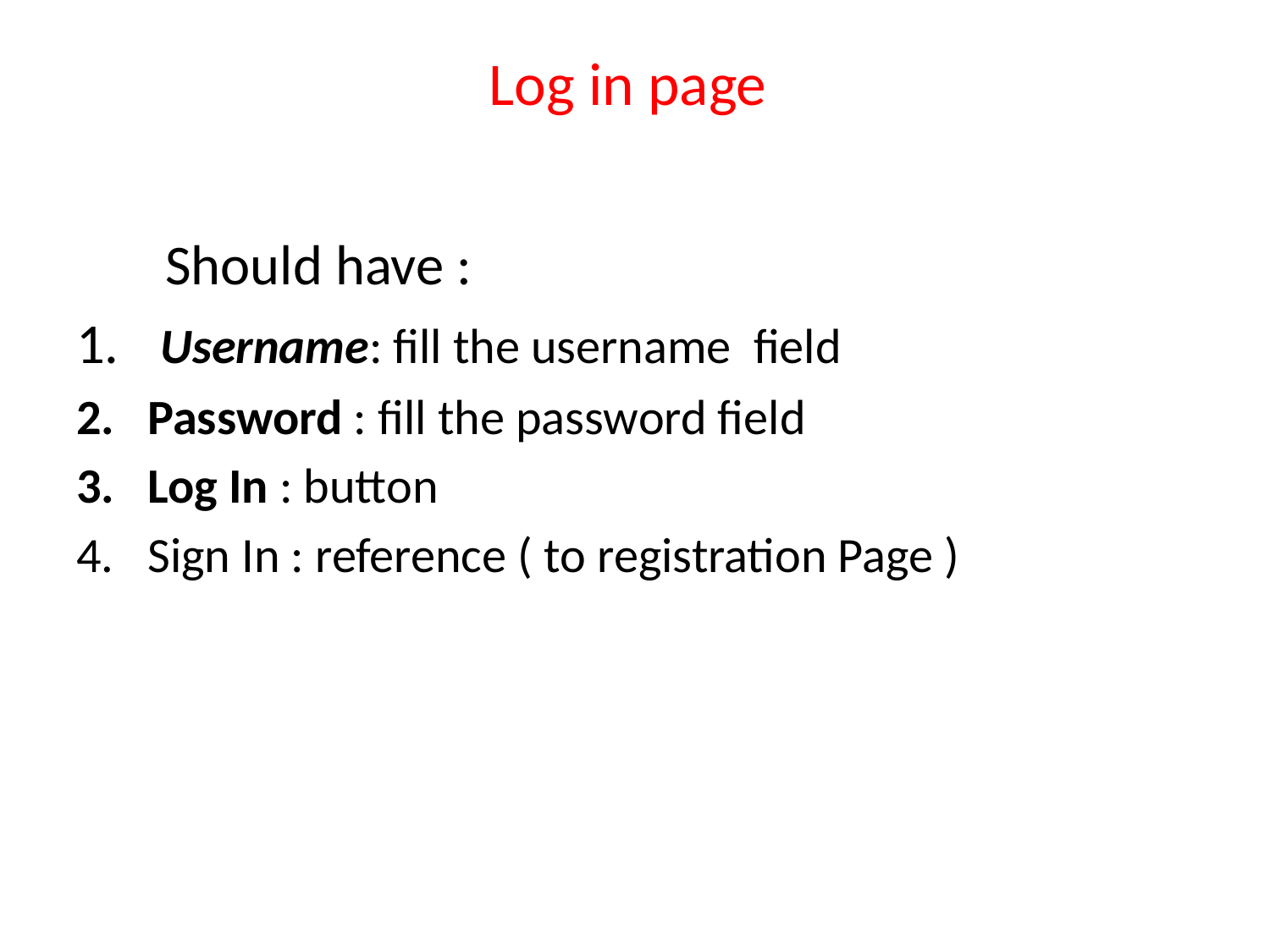

# Log in page
       Should have :
 Username: fill the username  field
Password : fill the password field
Log In : button
Sign In : reference ( to registration Page )